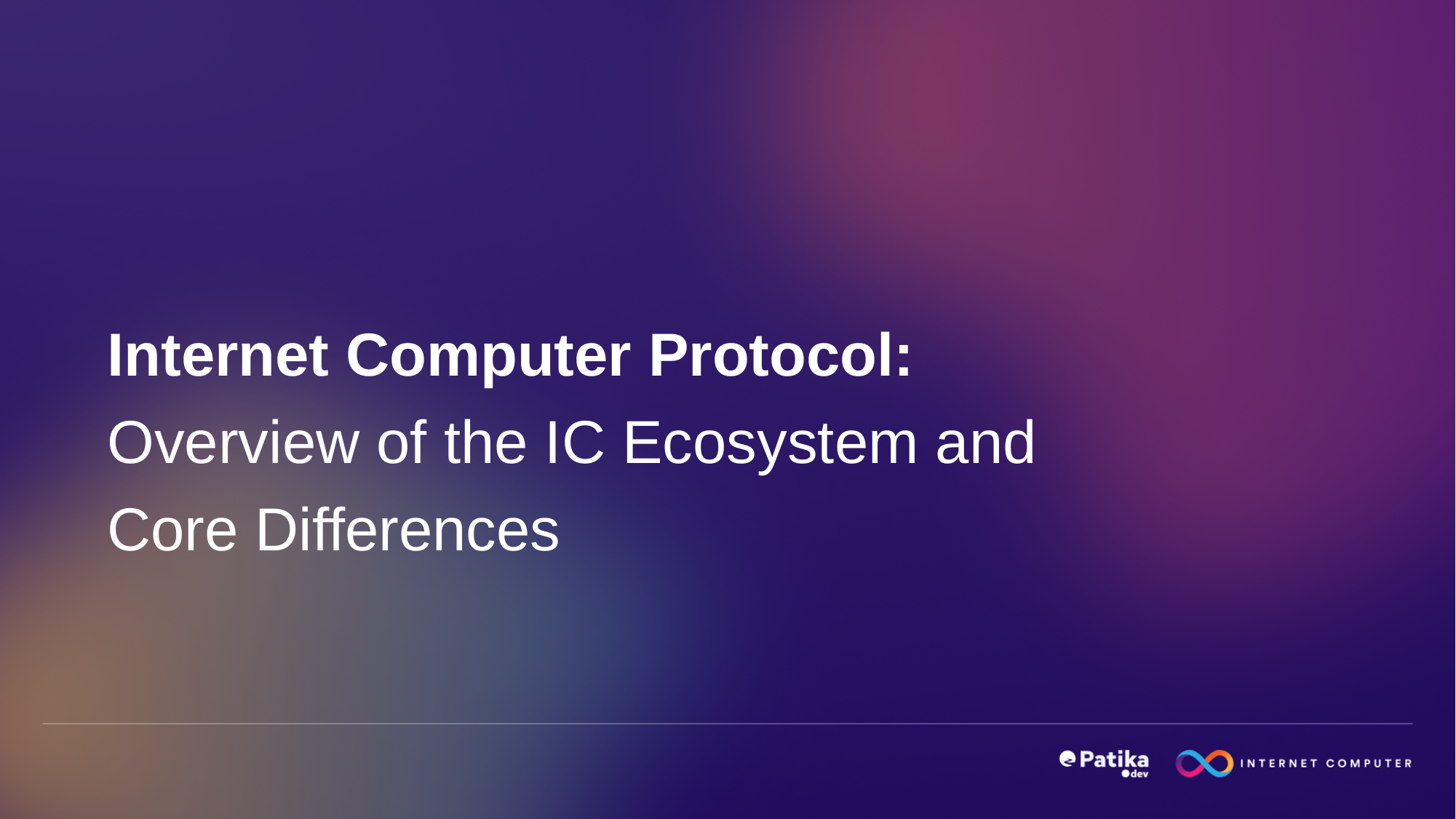

Internet Computer Protocol:
Overview of the IC Ecosystem and Core Differences